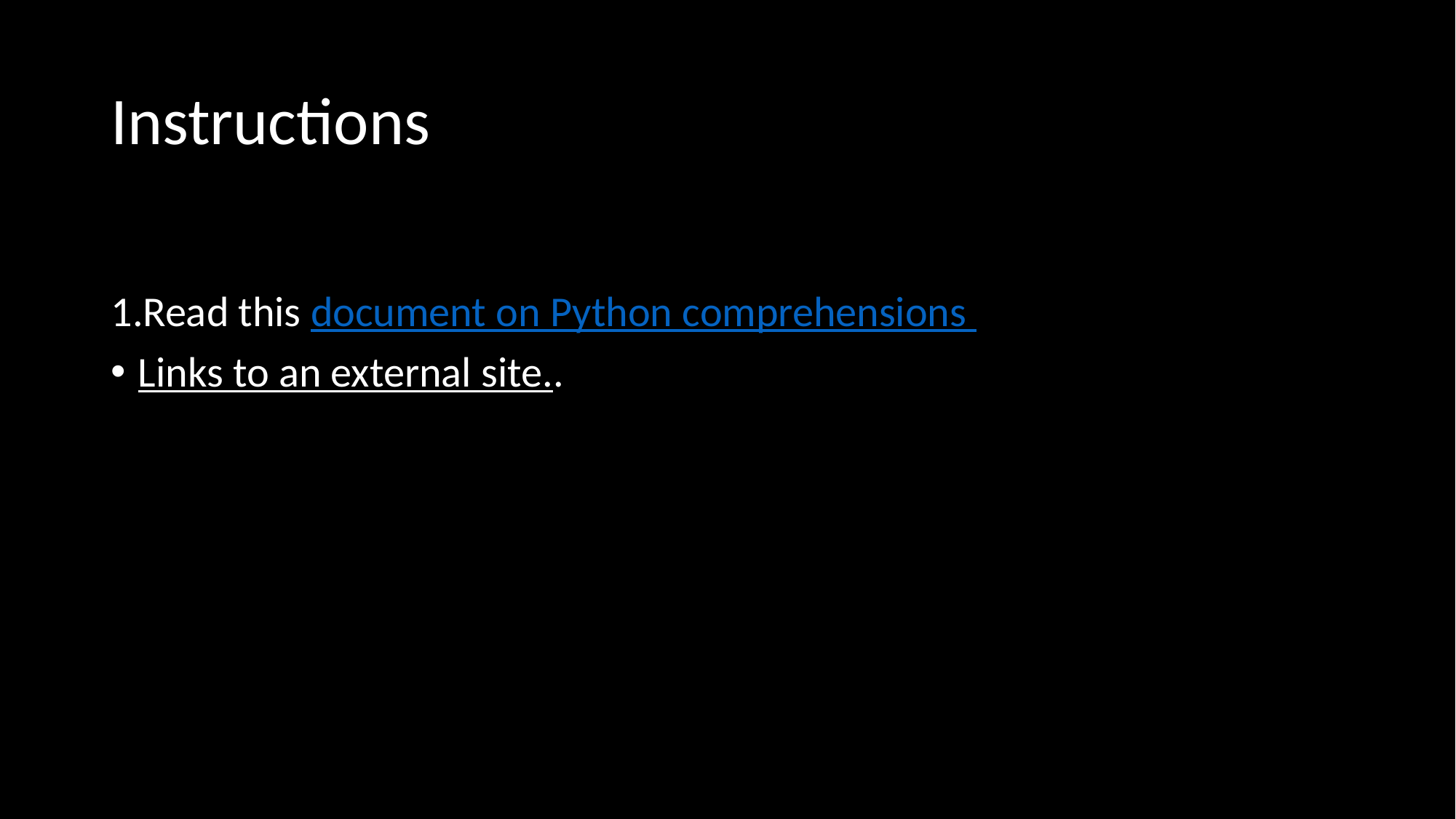

# Instructions

Read this document on Python comprehensions
Links to an external site..